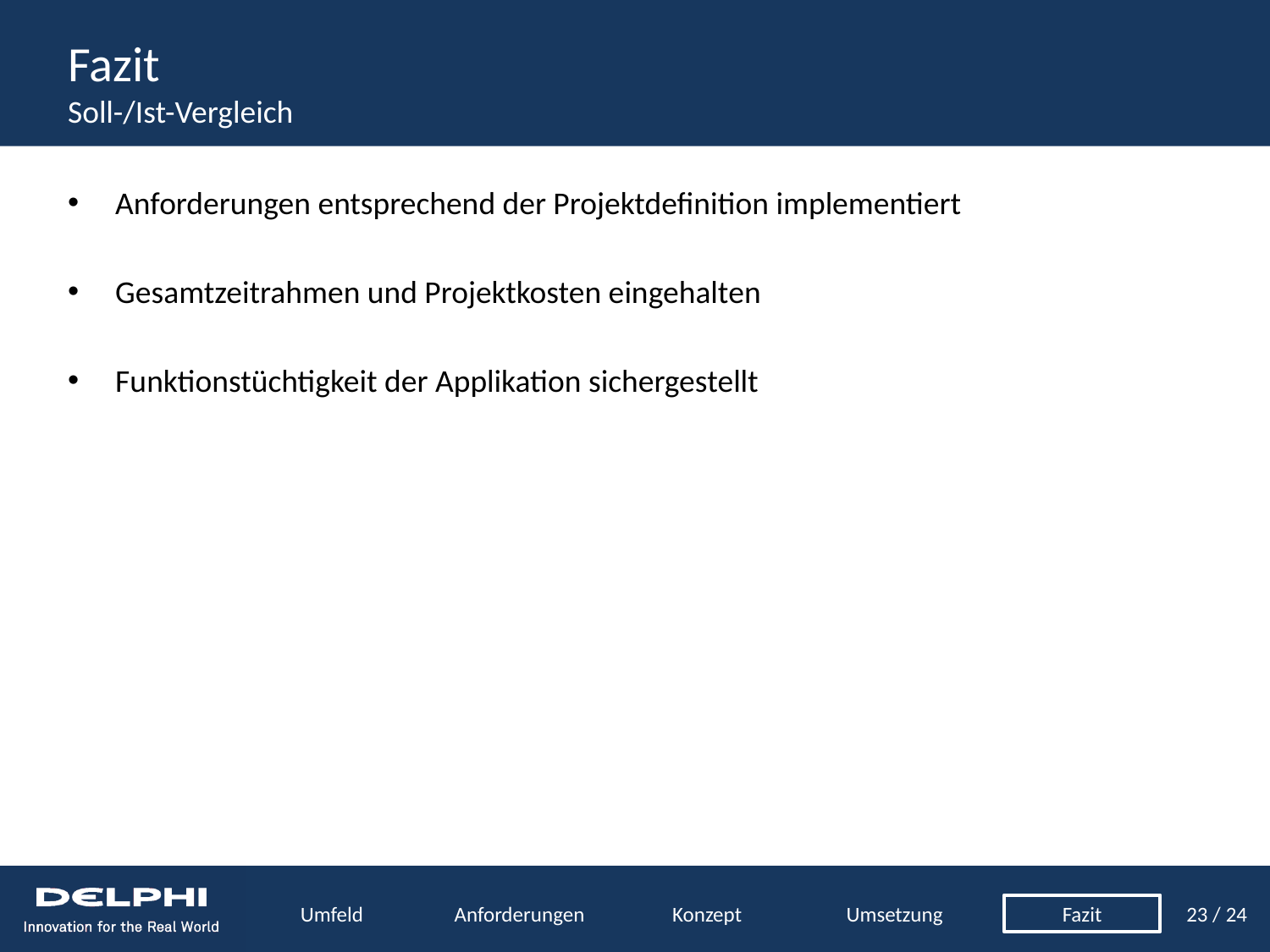

# Fazit Soll-/Ist-Vergleich
Anforderungen entsprechend der Projektdefinition implementiert

Gesamtzeitrahmen und Projektkosten eingehalten

Funktionstüchtigkeit der Applikation sichergestellt

Umfeld
Anforderungen
Konzept
Umsetzung
Fazit
23 / 24